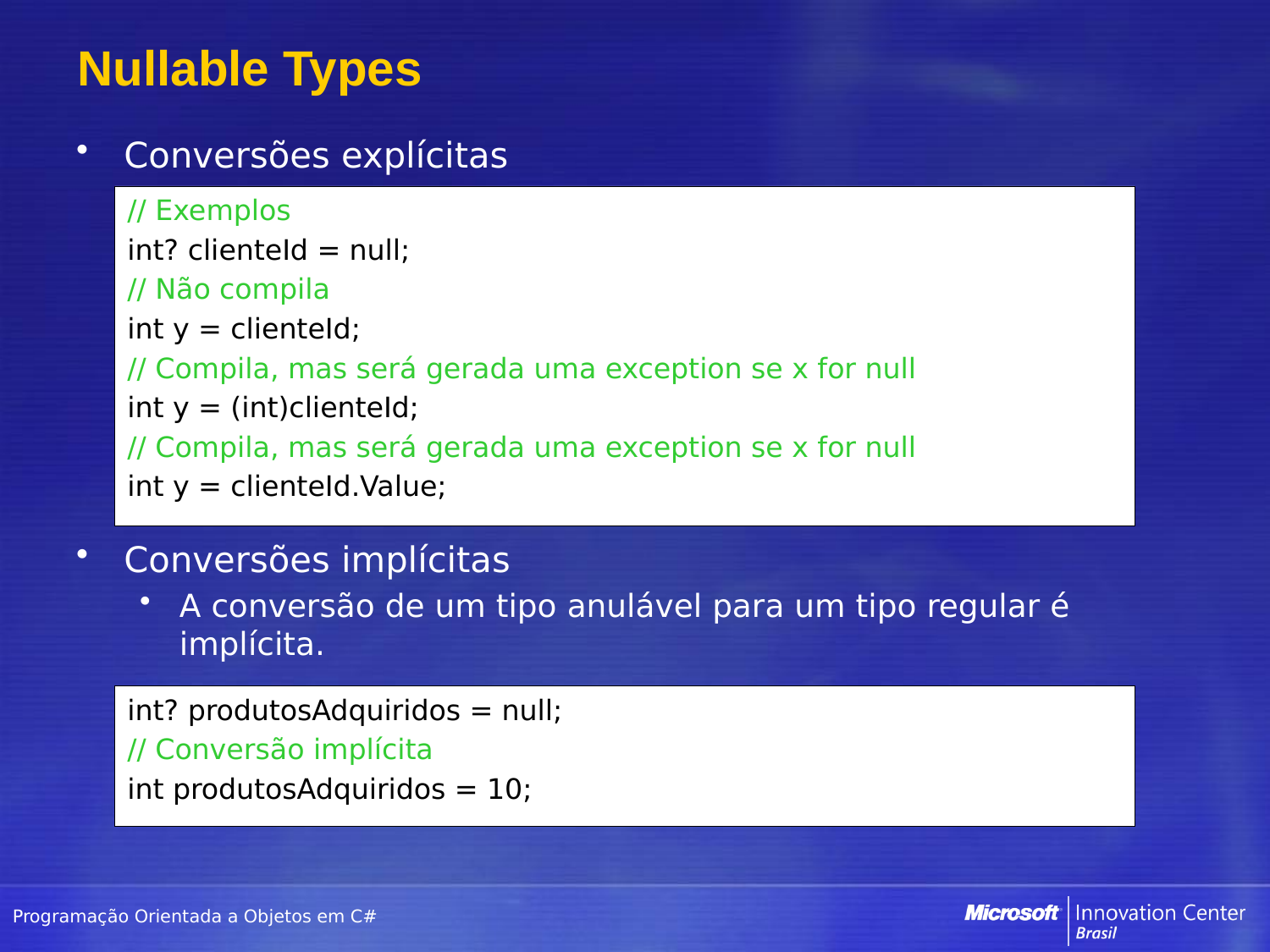

# Nullable Types
Conversões explícitas

Conversões implícitas
A conversão de um tipo anulável para um tipo regular é implícita.
// Exemplos
int? clienteId = null;
// Não compila
int y = clienteId;
// Compila, mas será gerada uma exception se x for null
int y = (int)clienteId;
// Compila, mas será gerada uma exception se x for null
int y = clienteId.Value;
int? produtosAdquiridos = null;
// Conversão implícita
int produtosAdquiridos = 10;